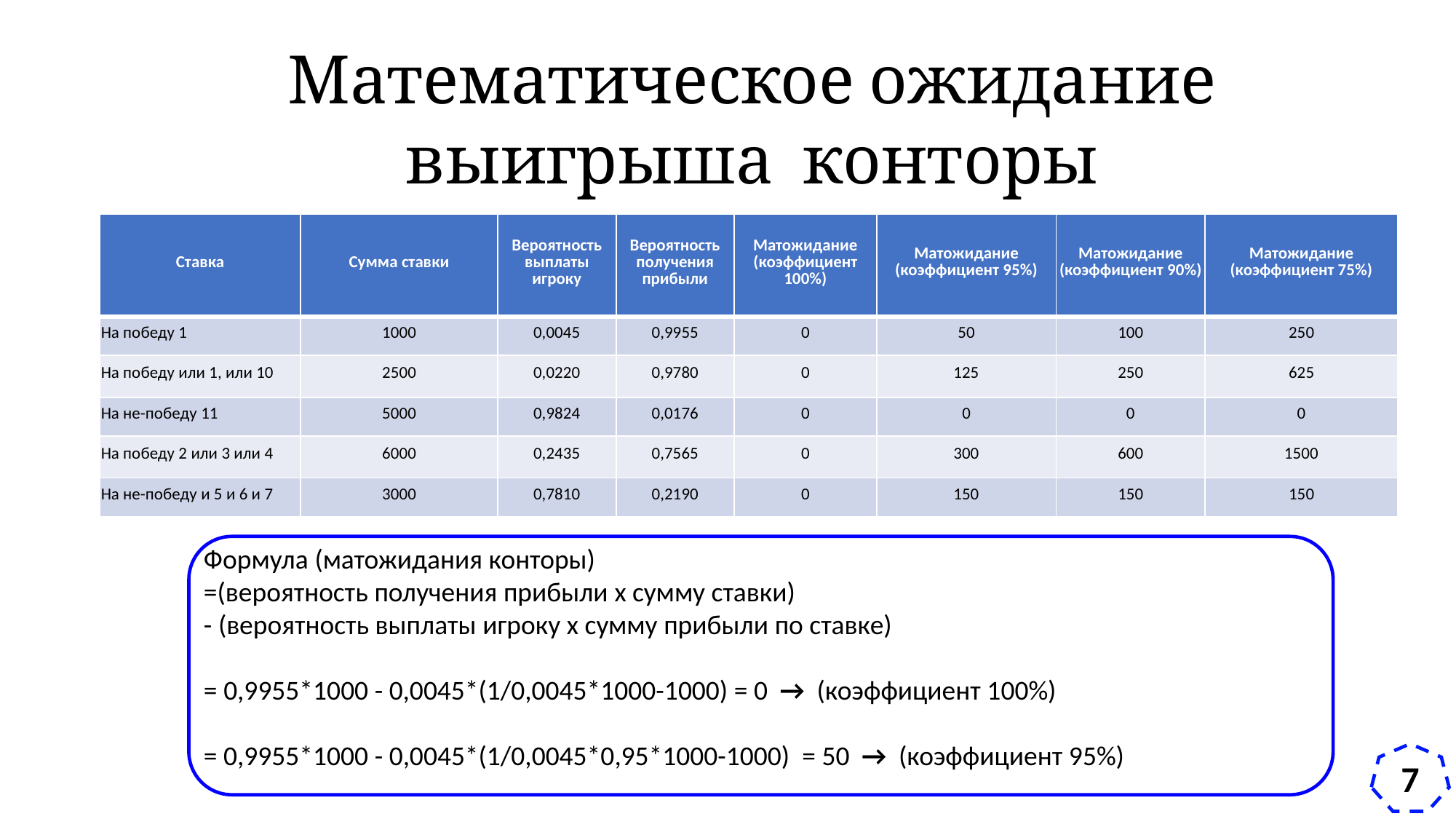

Математическое ожидание выигрыша  конторы
| Ставка | Сумма ставки | Вероятность выплаты игроку | Вероятность получения прибыли | Матожидание (коэффициент 100%) | Матожидание (коэффициент 95%) | Матожидание (коэффициент 90%) | Матожидание (коэффициент 75%) |
| --- | --- | --- | --- | --- | --- | --- | --- |
| На победу 1 | 1000 | 0,0045 | 0,9955 | 0 | 50 | 100 | 250 |
| На победу или 1, или 10 | 2500 | 0,0220 | 0,9780 | 0 | 125 | 250 | 625 |
| На не-победу 11 | 5000 | 0,9824 | 0,0176 | 0 | 0 | 0 | 0 |
| На победу 2 или 3 или 4 | 6000 | 0,2435 | 0,7565 | 0 | 300 | 600 | 1500 |
| На не-победу и 5 и 6 и 7 | 3000 | 0,7810 | 0,2190 | 0 | 150 | 150 | 150 |
Формула (матожидания конторы)
=(вероятность получения прибыли x сумму ставки)
- (вероятность выплаты игроку x сумму прибыли по ставке)

= 0,9955*1000 - 0,0045*(1/0,0045*1000-1000) = 0  →  (коэффициент 100%)

= 0,9955*1000 - 0,0045*(1/0,0045*0,95*1000-1000)  = 50  →  (коэффициент 95%)

7